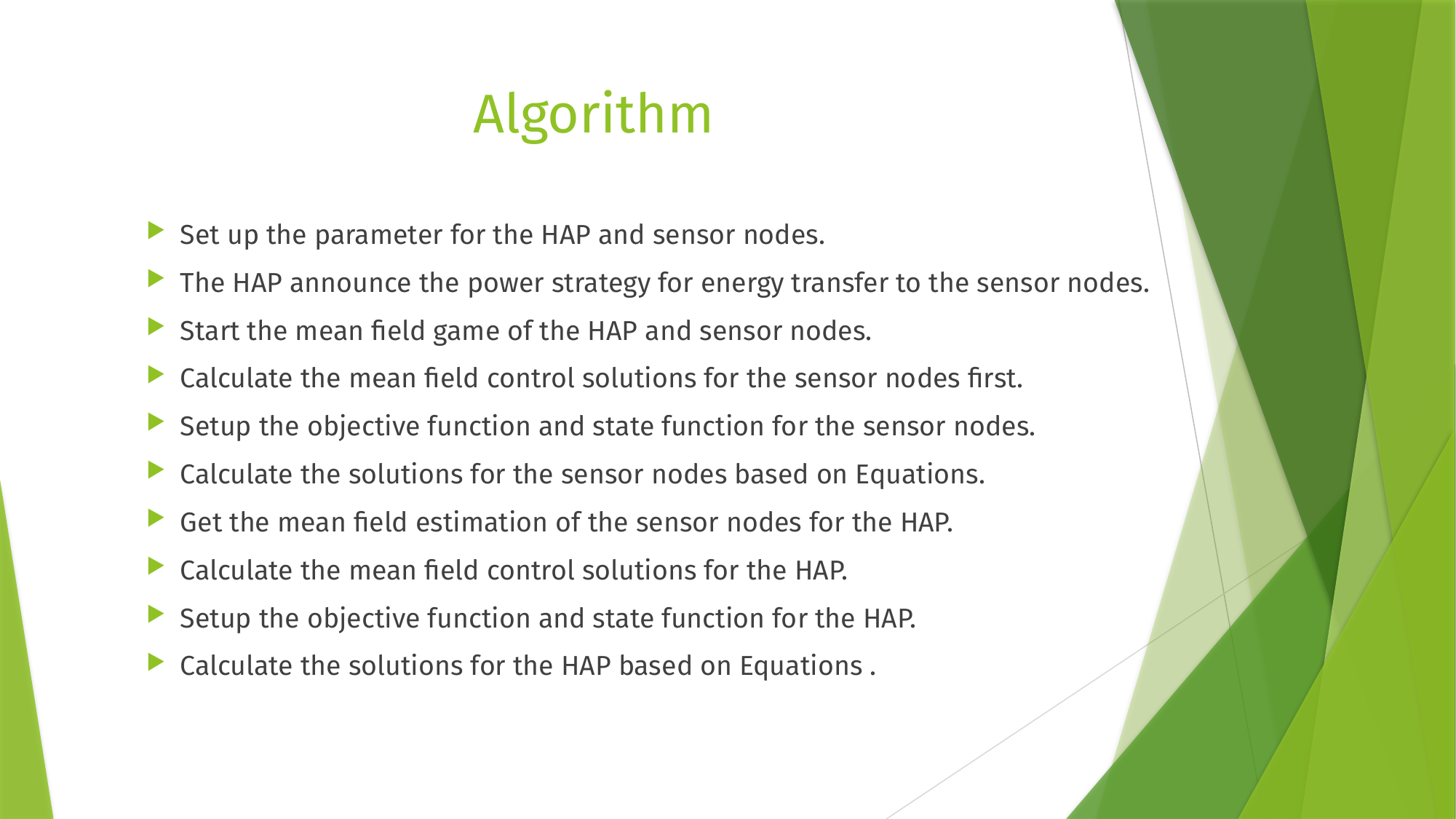

# Algorithm
Set up the parameter for the HAP and sensor nodes.
The HAP announce the power strategy for energy transfer to the sensor nodes.
Start the mean field game of the HAP and sensor nodes.
Calculate the mean field control solutions for the sensor nodes first.
Setup the objective function and state function for the sensor nodes.
Calculate the solutions for the sensor nodes based on Equations.
Get the mean field estimation of the sensor nodes for the HAP.
Calculate the mean field control solutions for the HAP.
Setup the objective function and state function for the HAP.
Calculate the solutions for the HAP based on Equations .